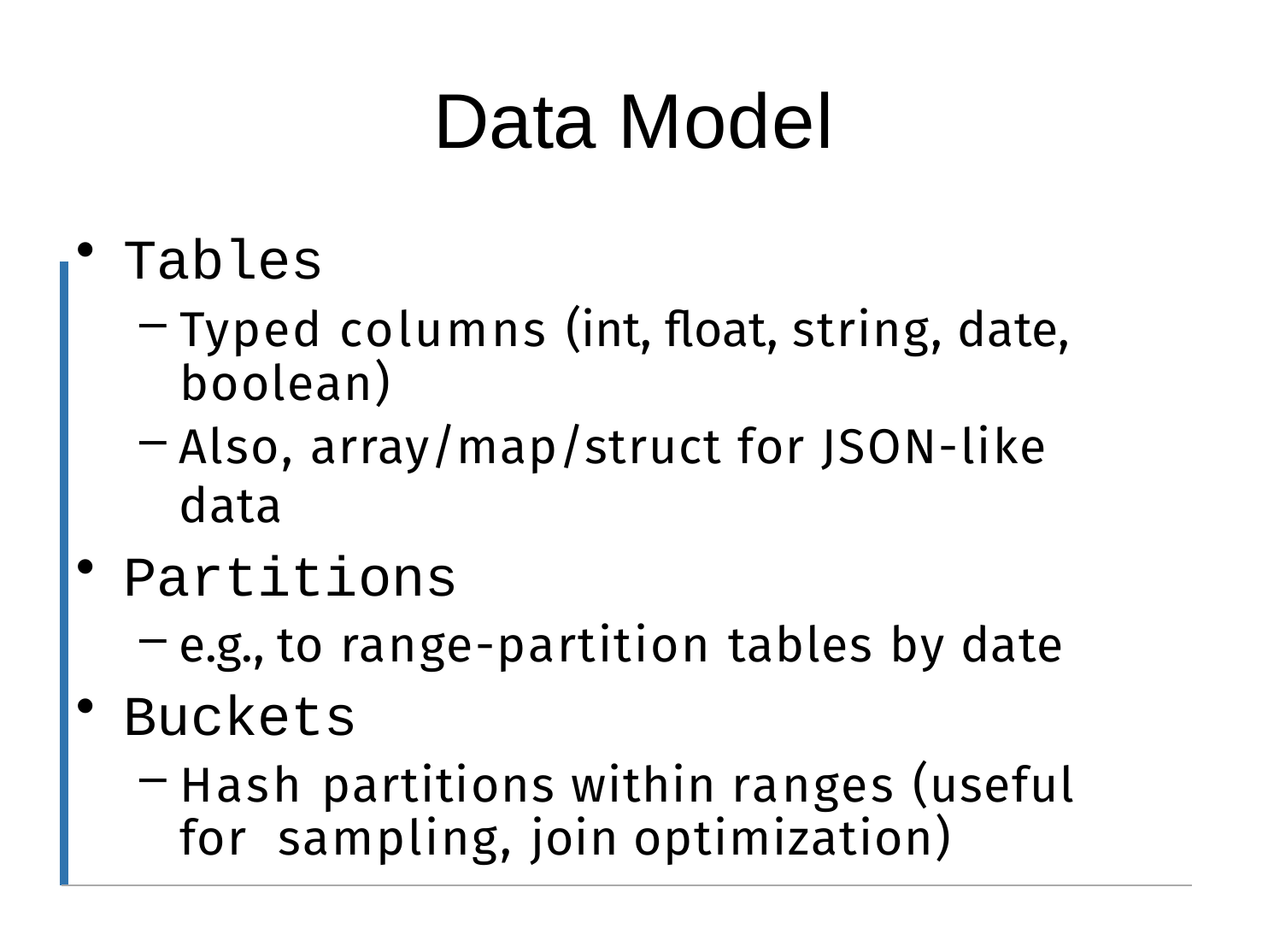

# Data Model
Tables
Typed columns (int, float, string, date,  boolean)
Also, array/map/struct for JSON-like data
Partitions
e.g., to range-partition tables by date
Buckets
Hash partitions within ranges (useful for  sampling, join optimization)